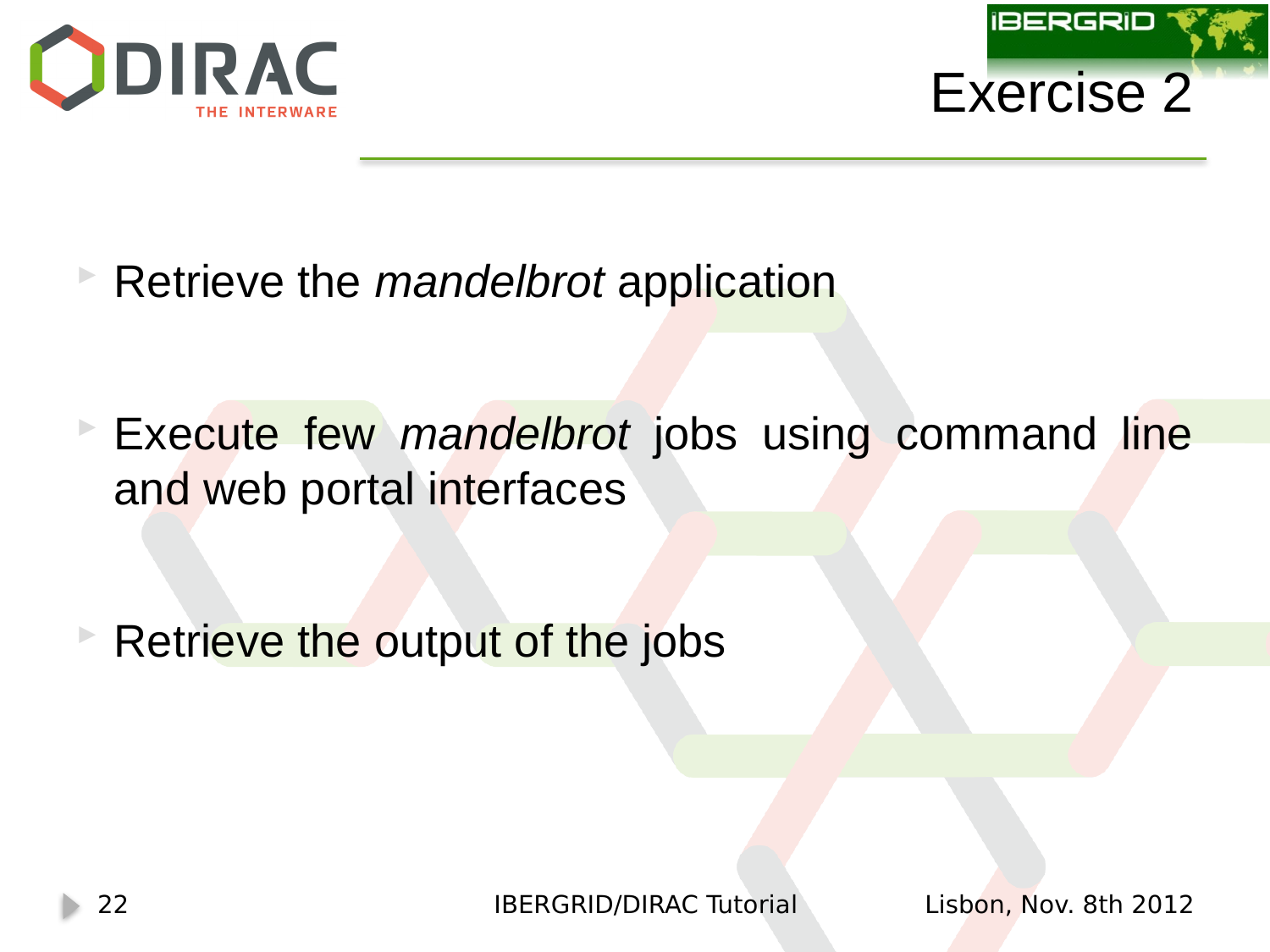

# Exercise 2

Retrieve the mandelbrot application

Execute few mandelbrot jobs using command line and web portal interfaces

Retrieve the output of the jobs
22
IBERGRID/DIRAC Tutorial
Lisbon, Nov. 8th 2012